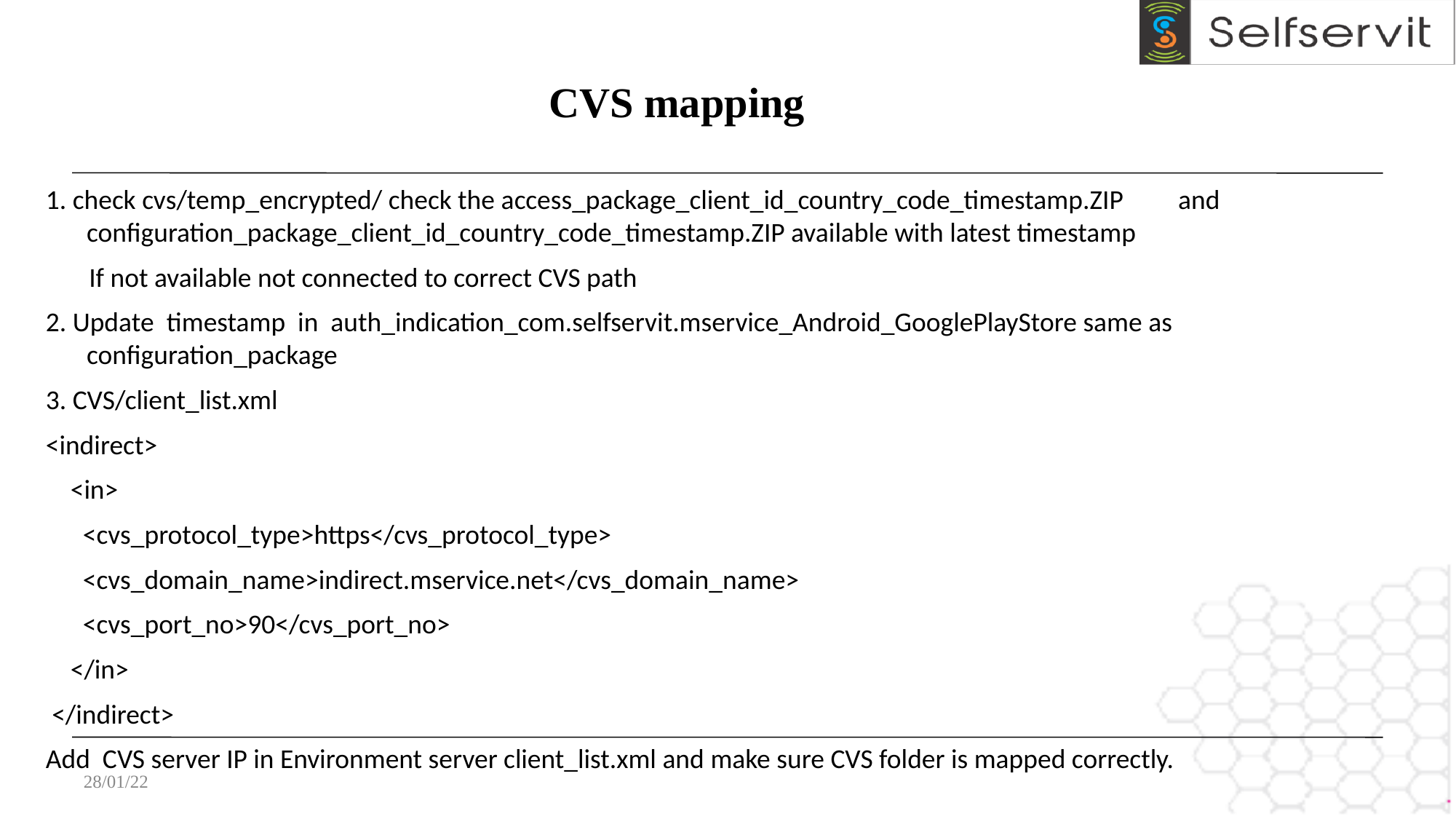

# CVS mapping

1. check cvs/temp_encrypted/ check the access_package_client_id_country_code_timestamp.ZIP	and configuration_package_client_id_country_code_timestamp.ZIP available with latest timestamp
       If not available not connected to correct CVS path
2. Update  timestamp  in  auth_indication_com.selfservit.mservice_Android_GooglePlayStore same as configuration_package
3. CVS/client_list.xml
<indirect>
    <in>
      <cvs_protocol_type>https</cvs_protocol_type>
      <cvs_domain_name>indirect.mservice.net</cvs_domain_name>
      <cvs_port_no>90</cvs_port_no>
    </in>
 </indirect>
Add  CVS server IP in Environment server client_list.xml and make sure CVS folder is mapped correctly.
28/01/22